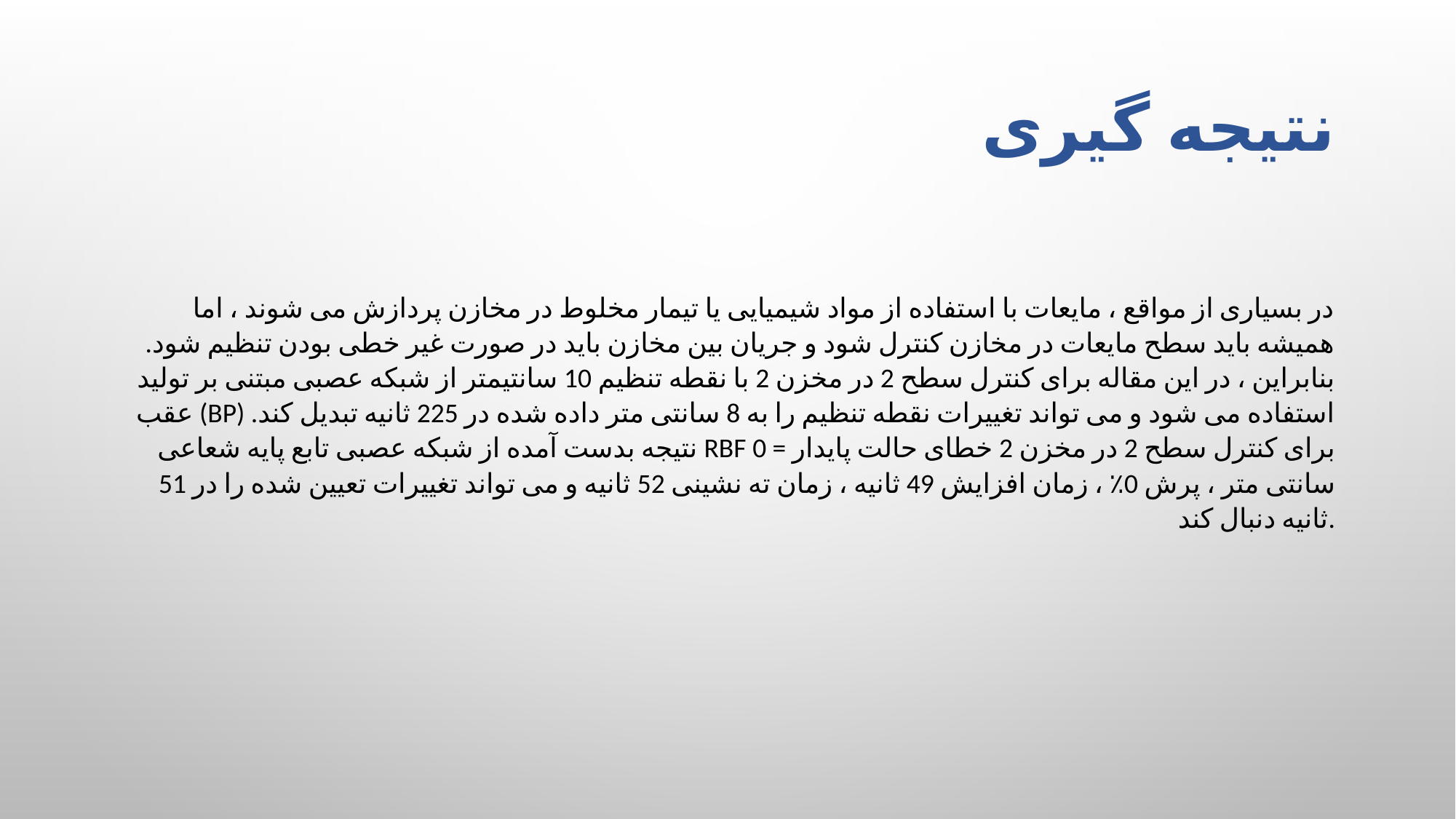

# نتیجه گیری
در بسیاری از مواقع ، مایعات با استفاده از مواد شیمیایی یا تیمار مخلوط در مخازن پردازش می شوند ، اما همیشه باید سطح مایعات در مخازن کنترل شود و جریان بین مخازن باید در صورت غیر خطی بودن تنظیم شود. بنابراین ، در این مقاله برای کنترل سطح 2 در مخزن 2 با نقطه تنظیم 10 سانتیمتر از شبکه عصبی مبتنی بر تولید عقب (BP) استفاده می شود و می تواند تغییرات نقطه تنظیم را به 8 سانتی متر داده شده در 225 ثانیه تبدیل کند. نتیجه بدست آمده از شبکه عصبی تابع پایه شعاعی RBF برای کنترل سطح 2 در مخزن 2 خطای حالت پایدار = 0 سانتی متر ، پرش 0٪ ، زمان افزایش 49 ثانیه ، زمان ته نشینی 52 ثانیه و می تواند تغییرات تعیین شده را در 51 ثانیه دنبال کند.